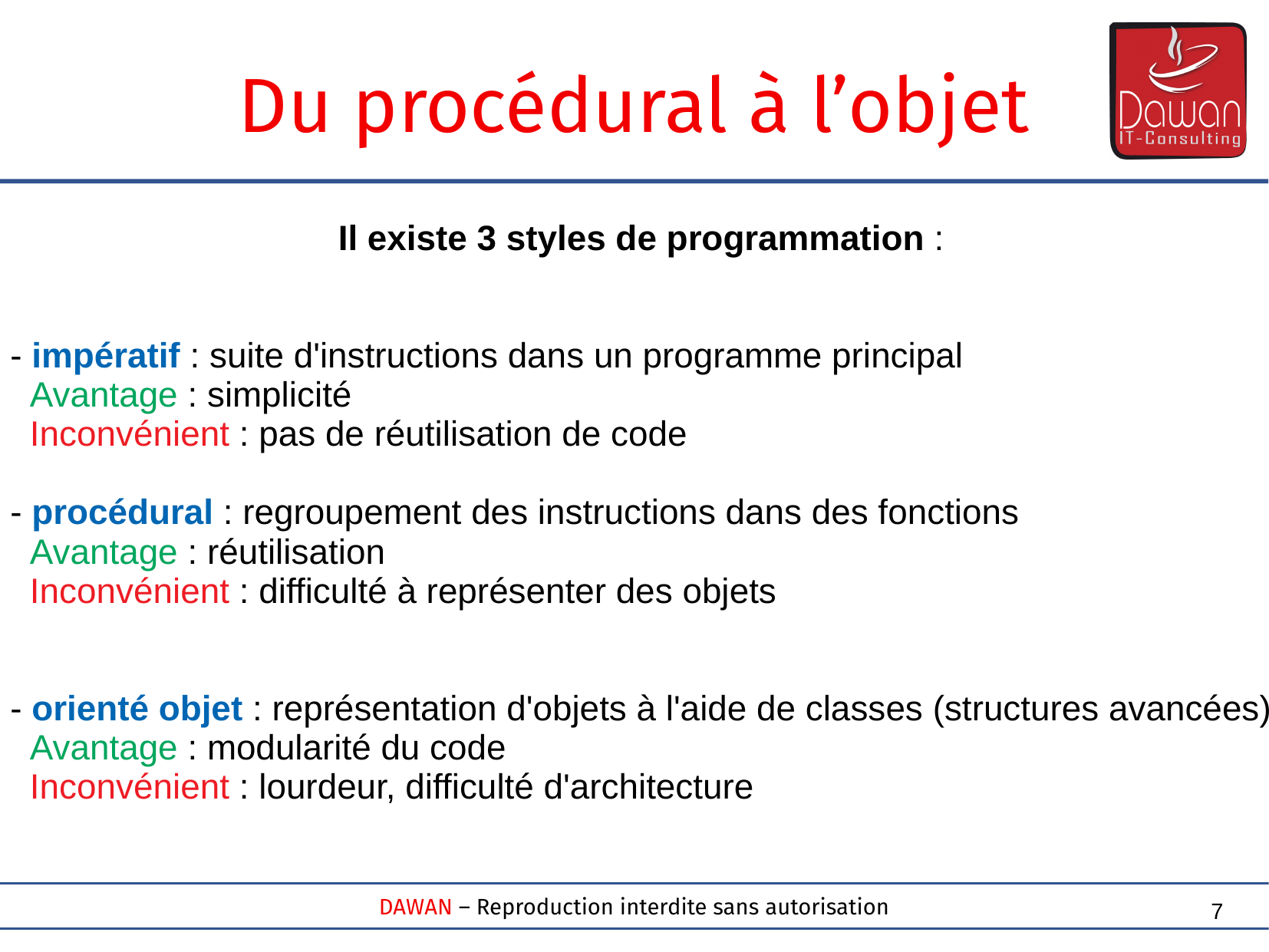

Du procédural à l’objet
Il existe 3 styles de programmation :

- impératif : suite d'instructions dans un programme principal
  Avantage : simplicité
  Inconvénient : pas de réutilisation de code

- procédural : regroupement des instructions dans des fonctions
  Avantage : réutilisation
  Inconvénient : difficulté à représenter des objets

- orienté objet : représentation d'objets à l'aide de classes (structures avancées)
  Avantage : modularité du code
  Inconvénient : lourdeur, difficulté d'architecture
7